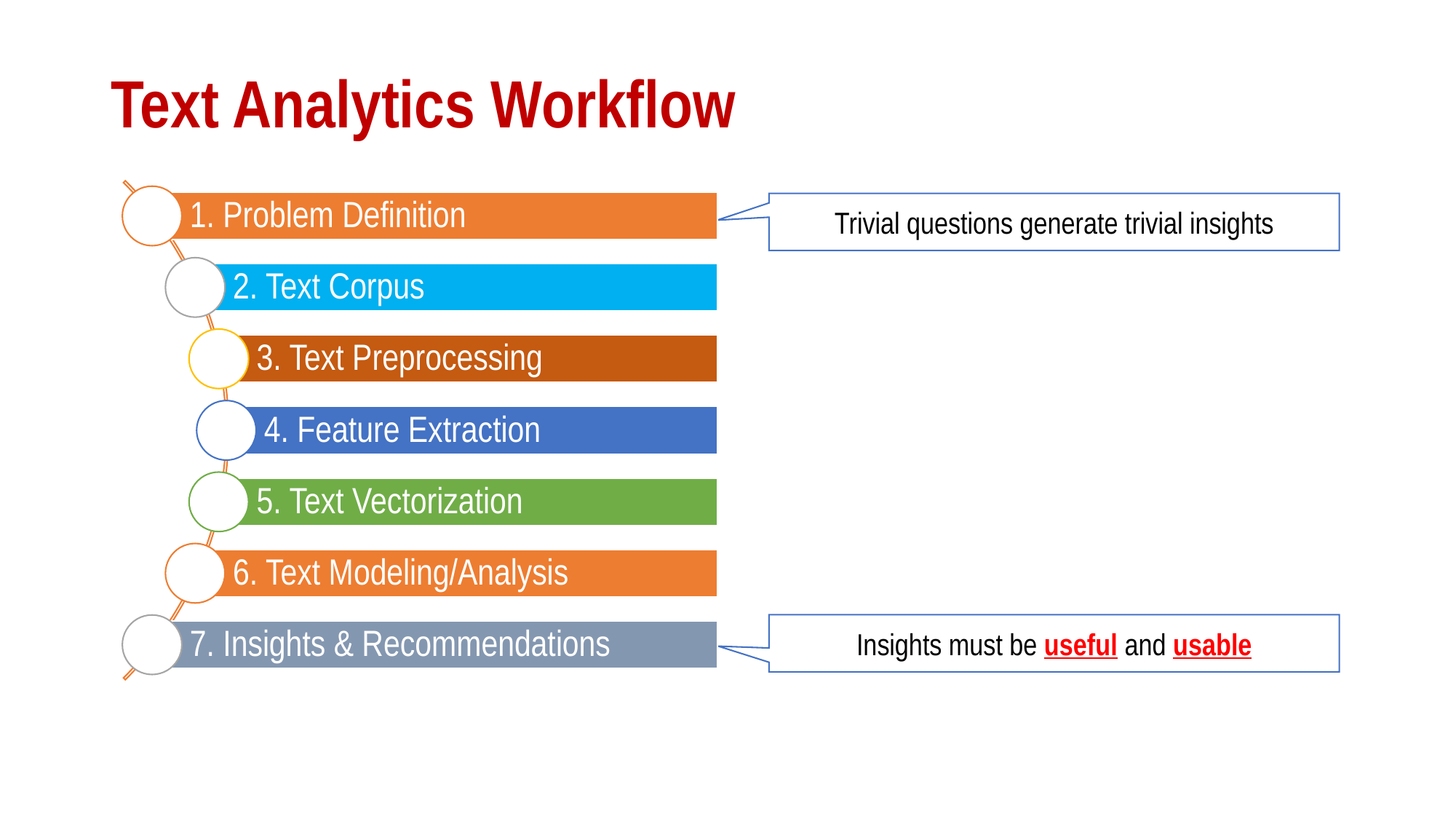

# Text Analytics Workflow
1. Problem Definition
2. Text Corpus
3. Text Preprocessing
4. Feature Extraction
5. Text Vectorization
6. Text Modeling/Analysis
7. Insights & Recommendations
Trivial questions generate trivial insights
Insights must be useful and usable